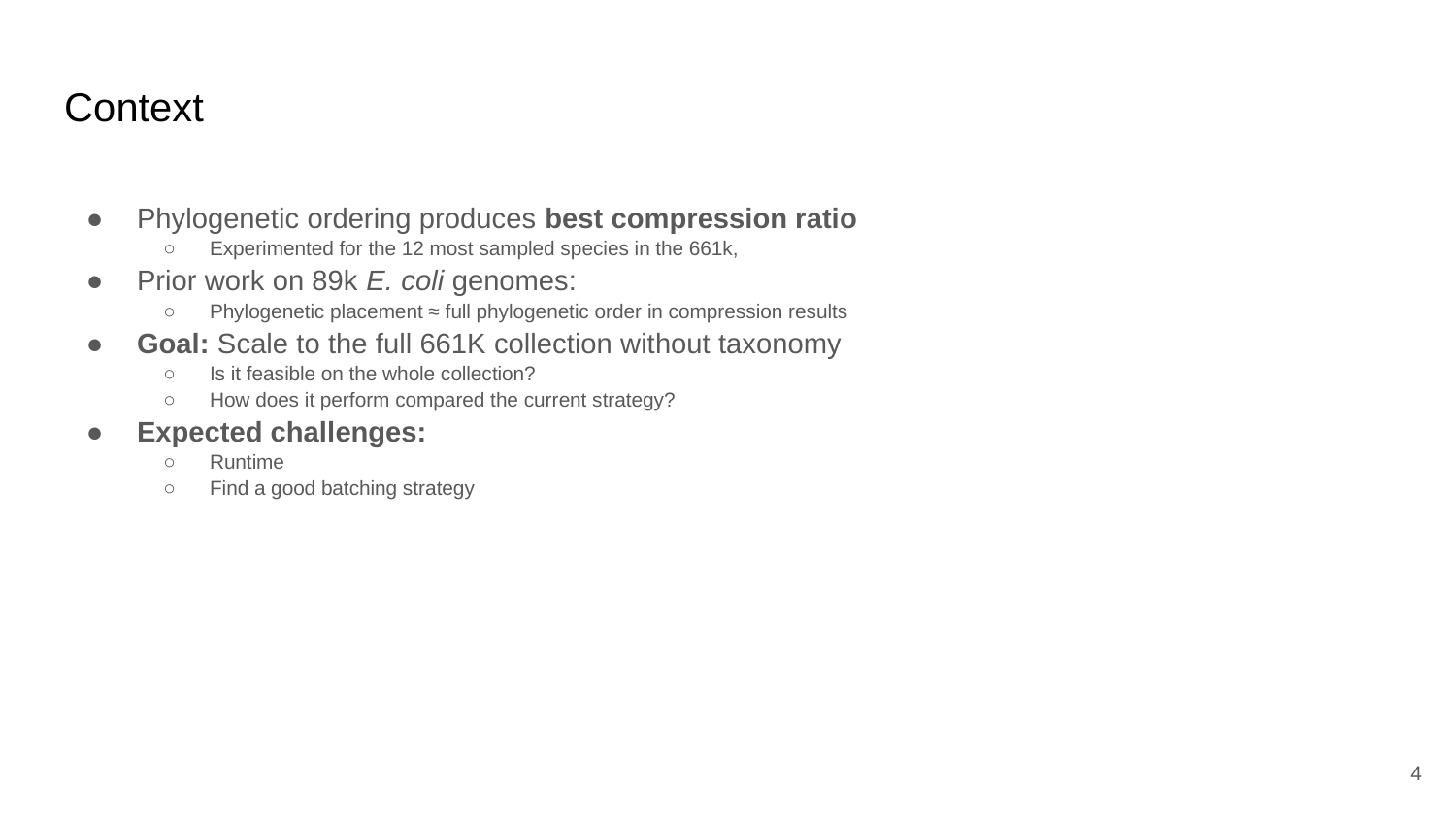

# Context
Phylogenetic ordering produces best compression ratio
Experimented for the 12 most sampled species in the 661k,
Prior work on 89k E. coli genomes:
Phylogenetic placement ≈ full phylogenetic order in compression results
Goal: Scale to the full 661K collection without taxonomy
Is it feasible on the whole collection?
How does it perform compared the current strategy?
Expected challenges:
Runtime
Find a good batching strategy
4